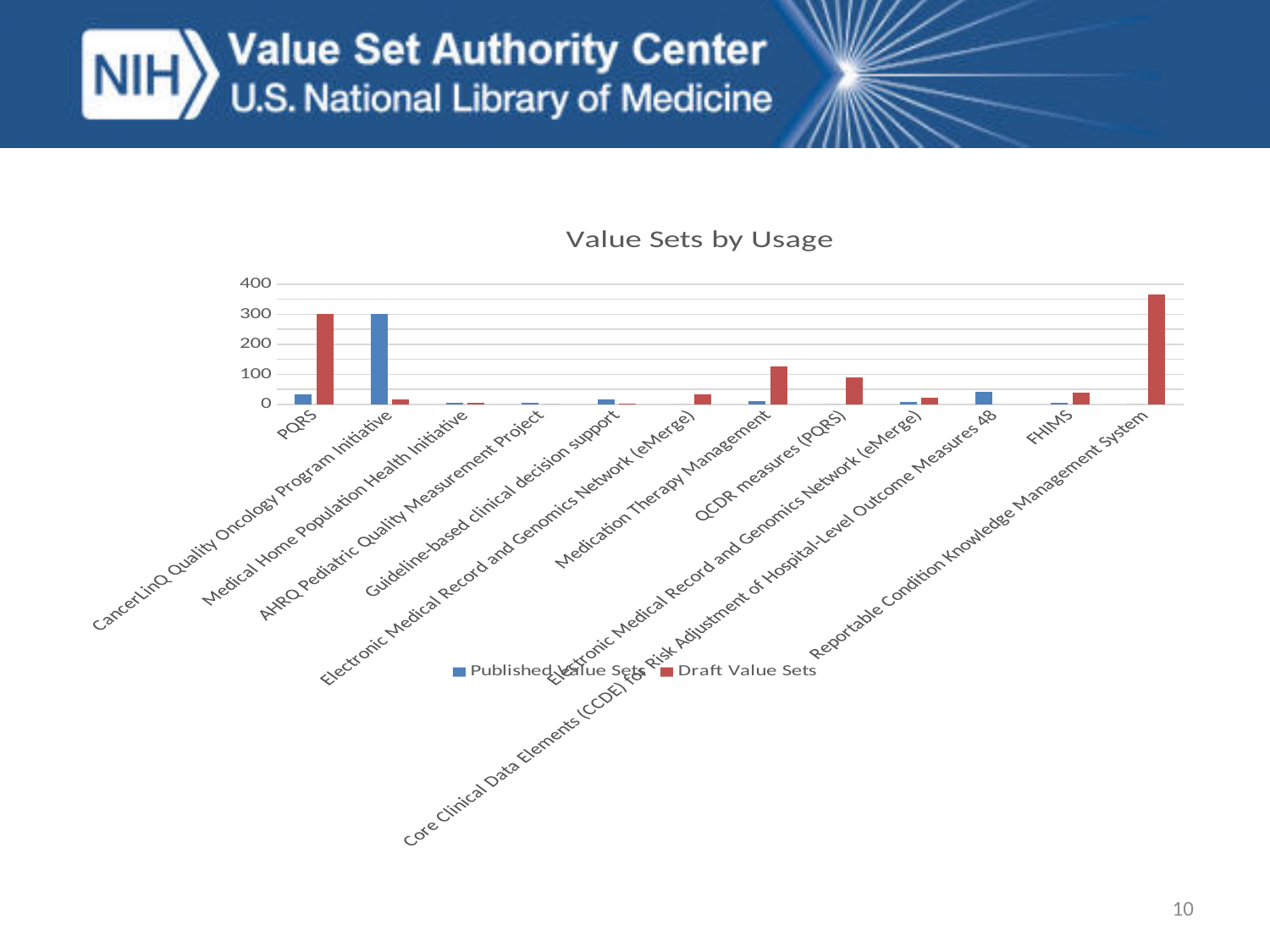

### Chart: Value Sets by Usage

| Category | Published Value Sets | Draft Value Sets |
|---|---|---|
| PQRS | 33.0 | 302.0 |
| CancerLinQ Quality Oncology Program Initiative | 300.0 | 16.0 |
| Medical Home Population Health Initiative | 6.0 | 6.0 |
| AHRQ Pediatric Quality Measurement Project | 6.0 | 0.0 |
| Guideline-based clinical decision support | 16.0 | 3.0 |
| Electronic Medical Record and Genomics Network (eMerge) | 0.0 | 32.0 |
| Medication Therapy Management | 10.0 | 126.0 |
| QCDR measures (PQRS) | 0.0 | 89.0 |
| Electronic Medical Record and Genomics Network (eMerge) | 7.0 | 23.0 |
| Core Clinical Data Elements (CCDE) for Risk Adjustment of Hospital-Level Outcome Measures 48 | 42.0 | None |
| FHIMS | 6.0 | 38.0 |
| Reportable Condition Knowledge Management System | 0.0 | 365.0 |
10